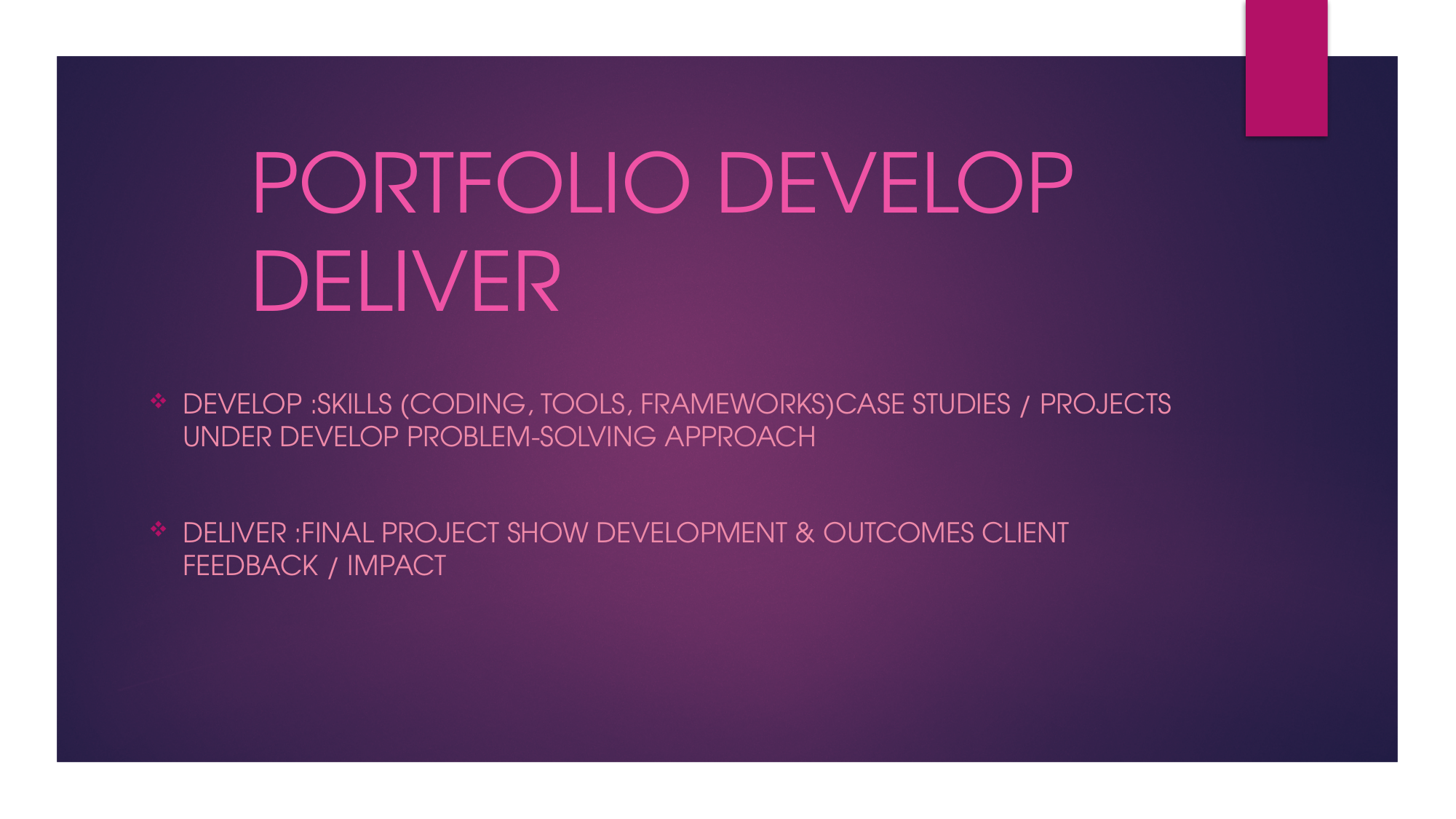

# PORTFOLIO DEVELOP DELIVER
Develop :Skills (coding, tools, frameworks)Case studies / projects under develop Problem-solving approach

Deliver :Final project show DEVELOPMENT & outcomes Client feedback / impact